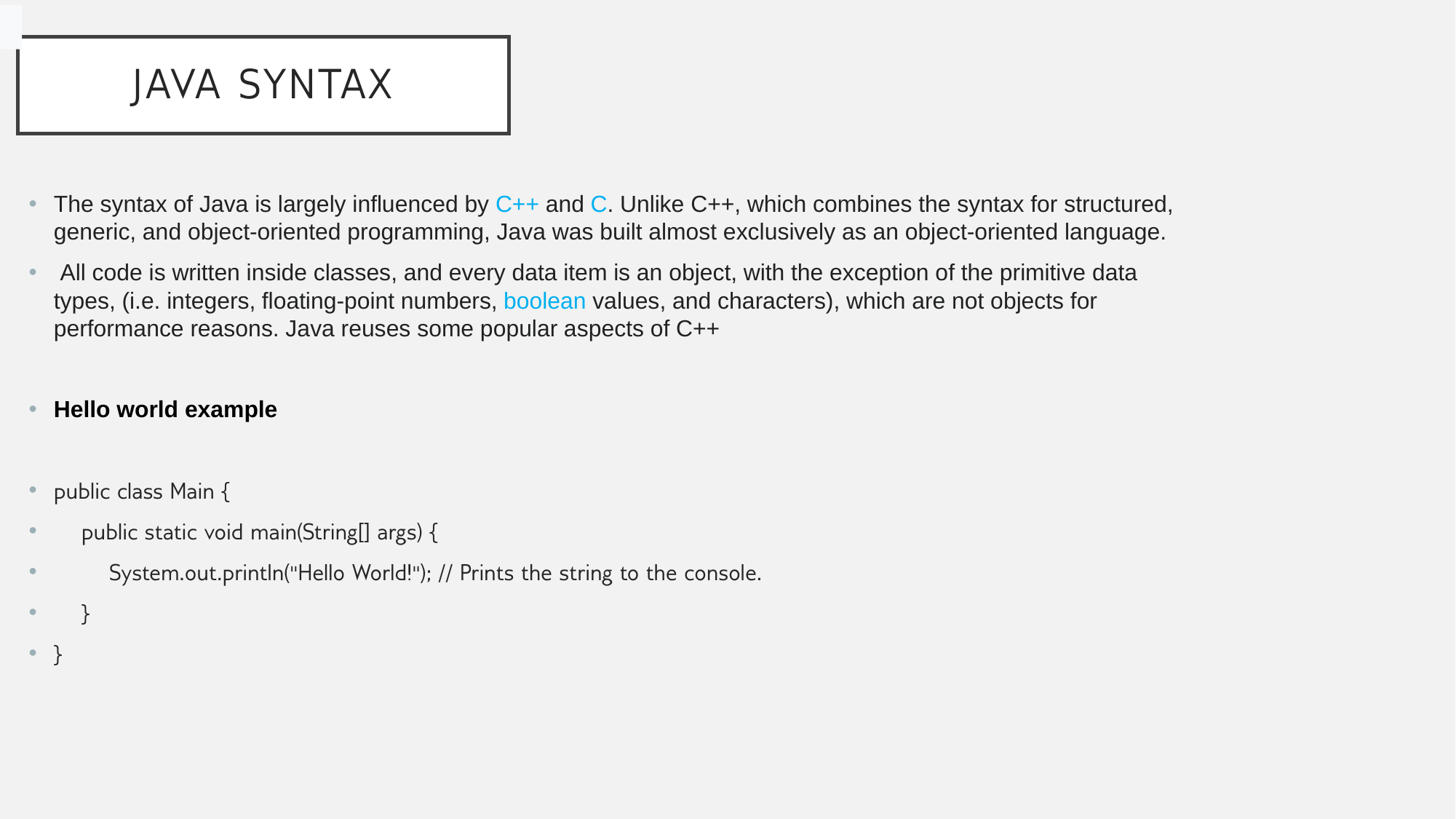

# java Syntax
The syntax of Java is largely influenced by C++ and C. Unlike C++, which combines the syntax for structured, generic, and object-oriented programming, Java was built almost exclusively as an object-oriented language.
 All code is written inside classes, and every data item is an object, with the exception of the primitive data types, (i.e. integers, floating-point numbers, boolean values, and characters), which are not objects for performance reasons. Java reuses some popular aspects of C++

Hello world example

public class Main {
    public static void main(String[] args) {
        System.out.println("Hello World!"); // Prints the string to the console.
    }
}